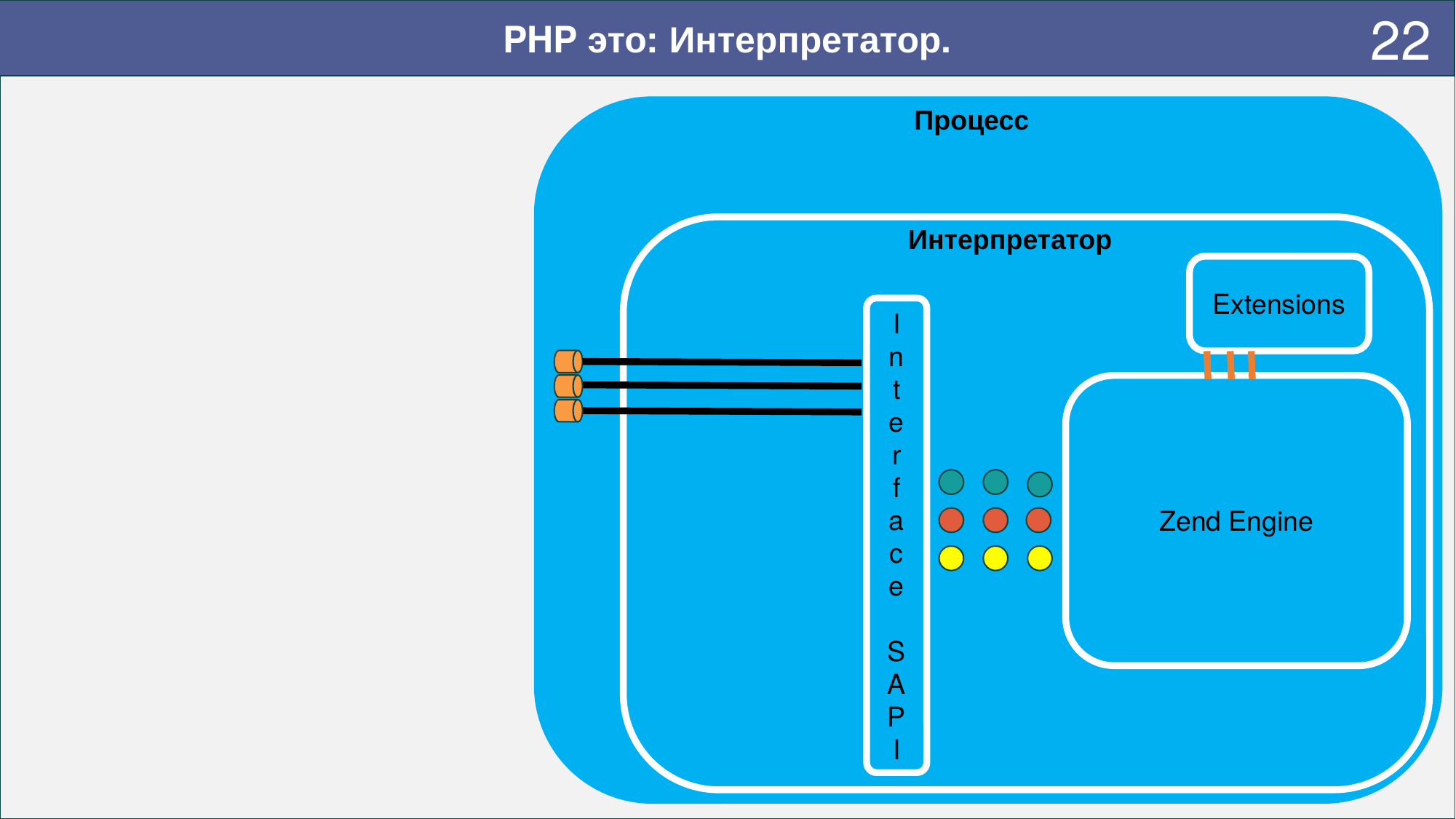

22
PHP это: Интерпретатор.

Процесс
Интерпретатор

Extensions
I
n
t
e
r
f
a
c
e

S
A
P
I

Zend Engine